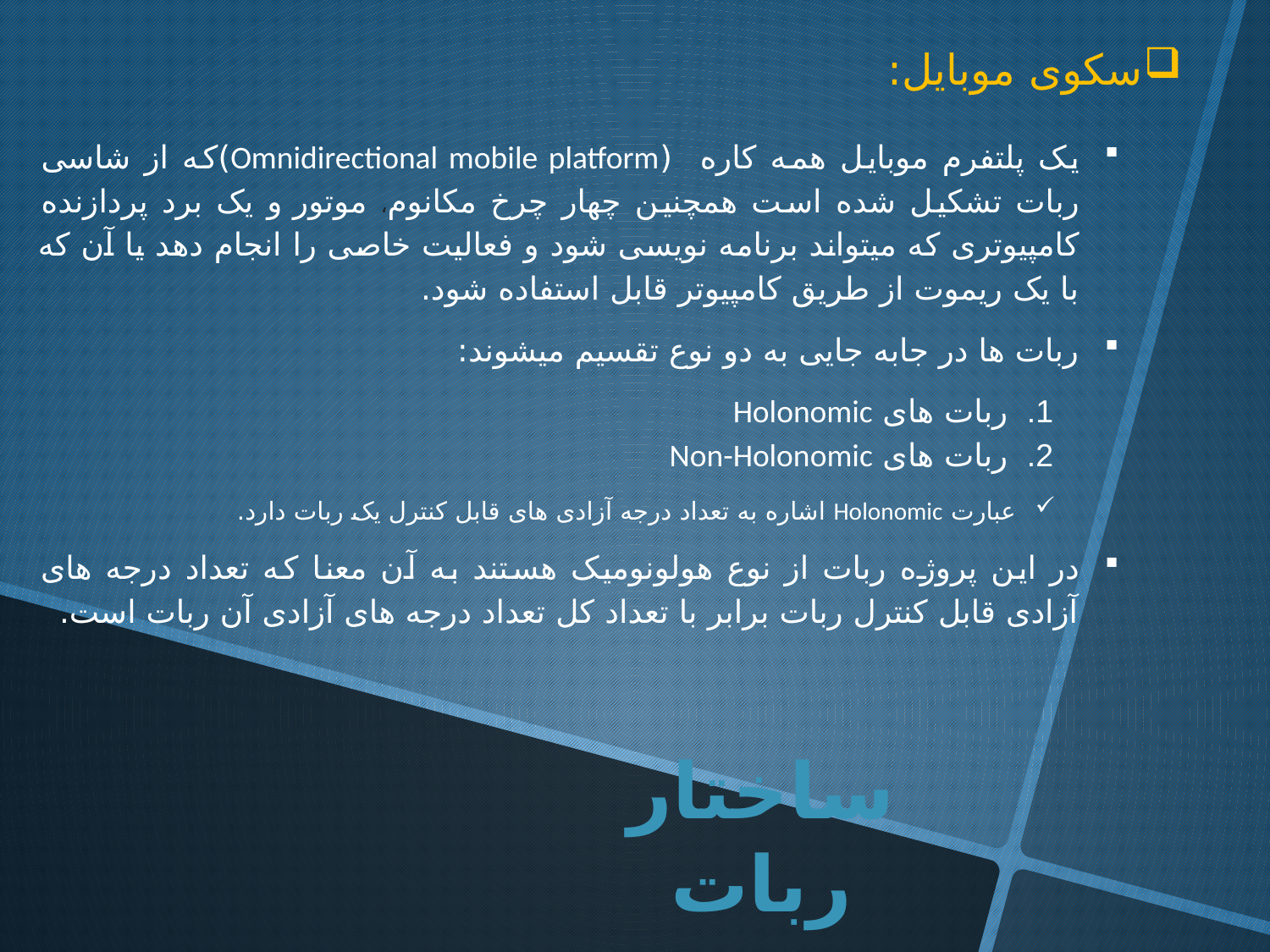

سکوی موبایل:

یک پلتفرم موبایل همه کاره  (Omnidirectional mobile platform)که از شاسی ربات تشکیل شده است همچنین چهار چرخ مکانوم، موتور و یک برد پردازنده کامپیوتری که میتواند برنامه نویسی شود و فعالیت خاصی را انجام دهد یا آن که با یک ریموت از طریق کامپیوتر قابل استفاده شود.
ربات ها در جابه جایی به دو نوع تقسیم میشوند:
ربات های Holonomic
ربات های Non-Holonomic
عبارت Holonomic اشاره به تعداد درجه آزادی های قابل کنترل یک ربات دارد.
در این پروژه ربات از نوع هولونومیک هستند به آن معنا که تعداد درجه های آزادی قابل کنترل ربات برابر با تعداد کل تعداد درجه های آزادی آن ربات است.

ساختار ربات